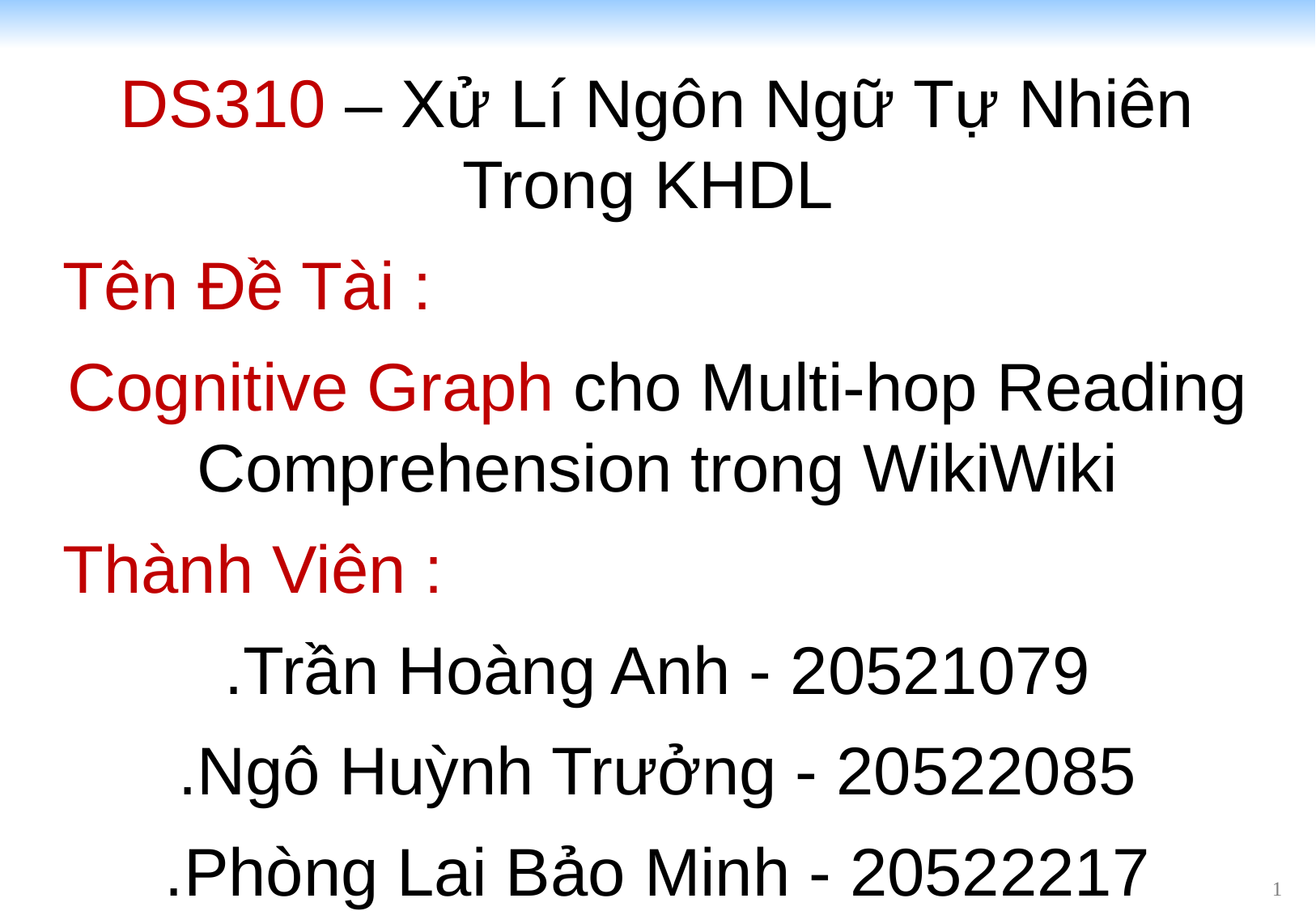

DS310 – Xử Lí Ngôn Ngữ Tự Nhiên Trong KHDL
Tên Đề Tài :
Cognitive Graph cho Multi-hop Reading Comprehension trong WikiWiki
Thành Viên :
.Trần Hoàng Anh - 20521079
.Ngô Huỳnh Trưởng - 20522085
.Phòng Lai Bảo Minh - 20522217